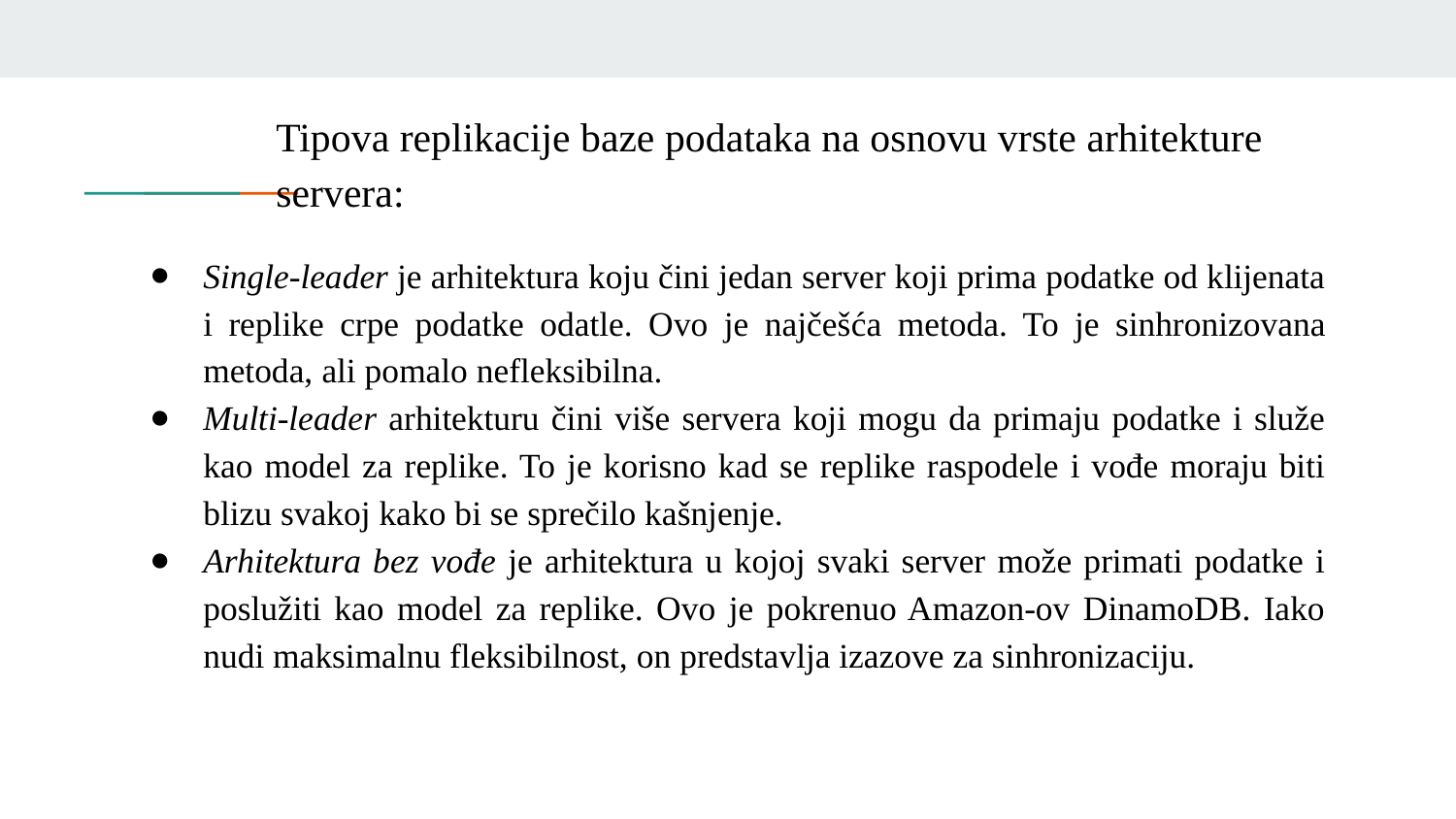

Tipova replikacije baze podataka na osnovu vrste arhitekture servera:
Single-leader je arhitektura koju čini jedan server koji prima podatke od klijenata i replike crpe podatke odatle. Ovo je najčešća metoda. To je sinhronizovana metoda, ali pomalo nefleksibilna.
Multi-leader arhitekturu čini više servera koji mogu da primaju podatke i služe kao model za replike. To je korisno kad se replike raspodele i vođe moraju biti blizu svakoj kako bi se sprečilo kašnjenje.
Arhitektura bez vođe je arhitektura u kojoj svaki server može primati podatke i poslužiti kao model za replike. Ovo je pokrenuo Amazon-ov DinamoDB. Iako nudi maksimalnu fleksibilnost, on predstavlja izazove za sinhronizaciju.